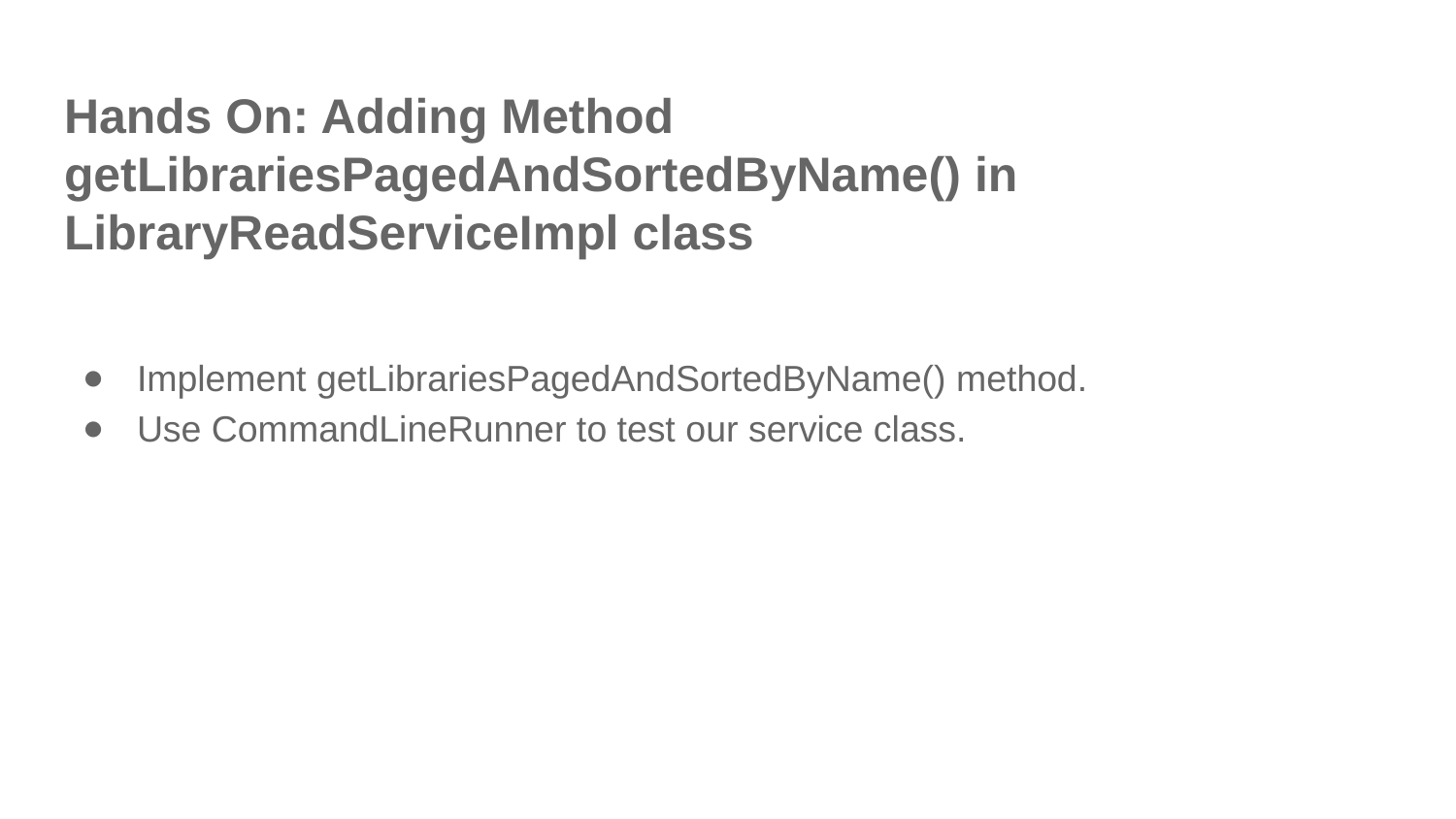

# Hands On: Adding Method getLibrariesPagedAndSortedByName() in LibraryReadServiceImpl class
Implement getLibrariesPagedAndSortedByName() method.
Use CommandLineRunner to test our service class.